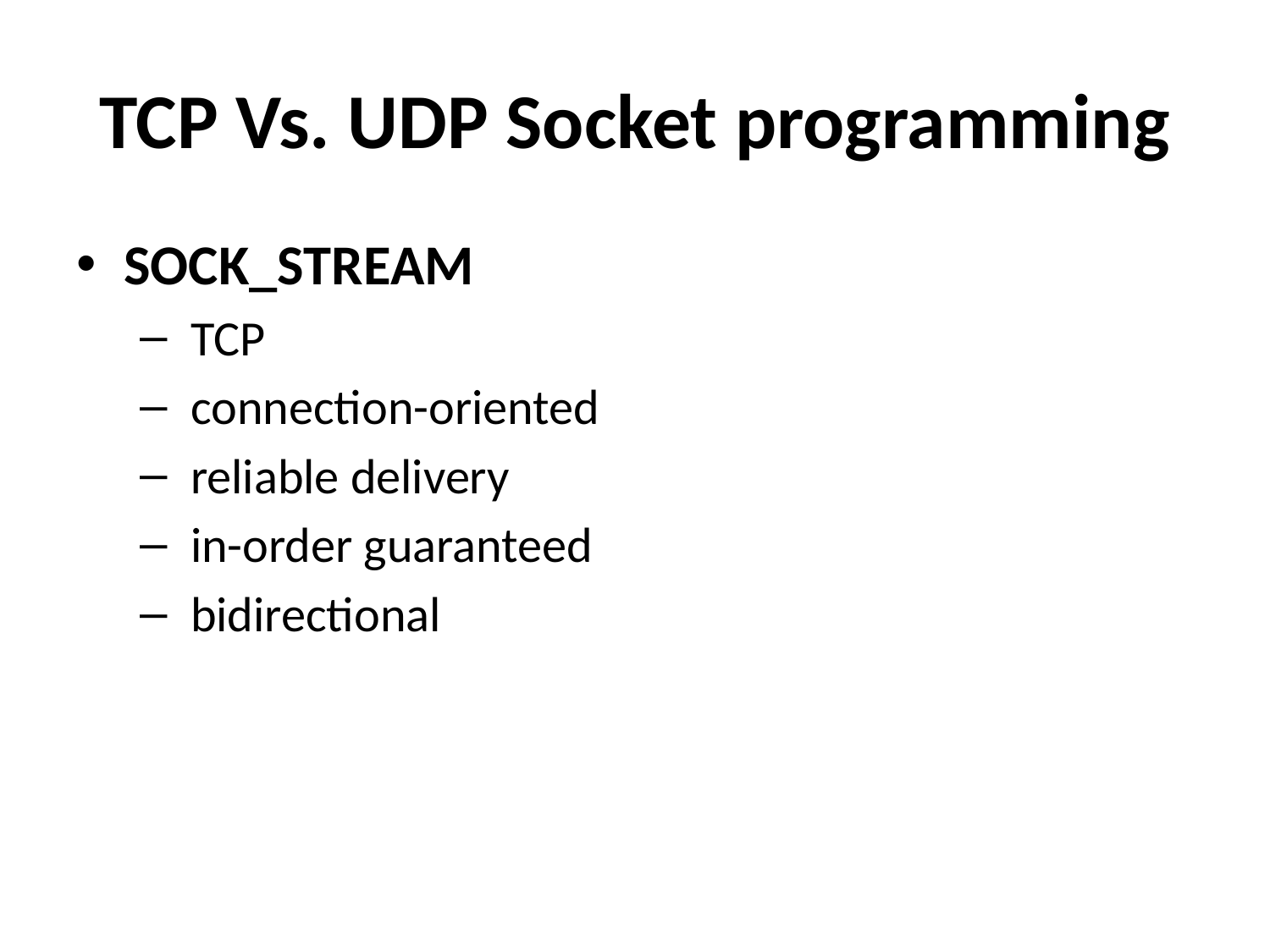

# TCP Vs. UDP Socket programming
SOCK_STREAM
 TCP
 connection-oriented
 reliable delivery
 in-order guaranteed
 bidirectional